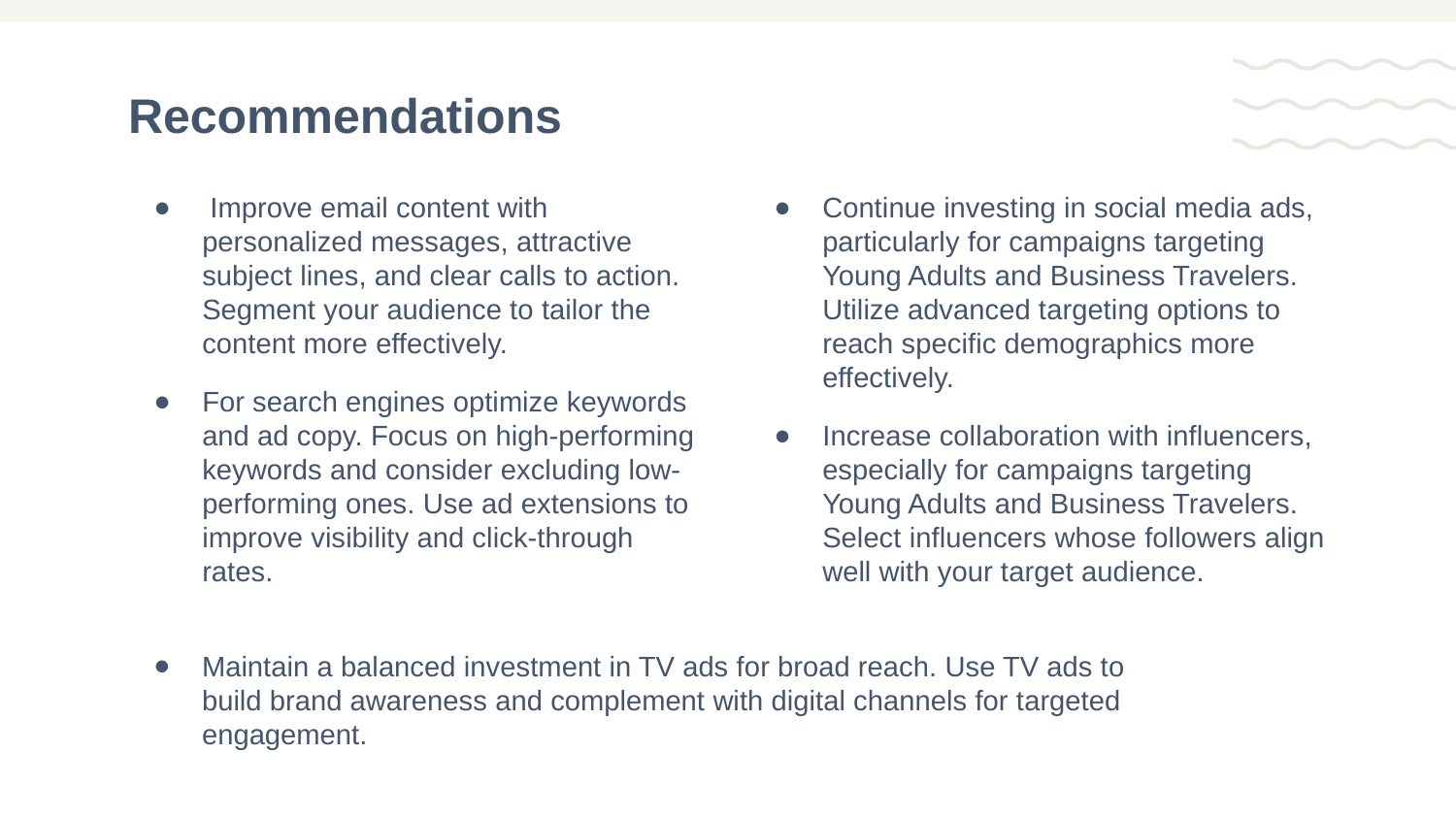

# Recommendations
 Improve email content with personalized messages, attractive subject lines, and clear calls to action. Segment your audience to tailor the content more effectively.
For search engines optimize keywords and ad copy. Focus on high-performing keywords and consider excluding low-performing ones. Use ad extensions to improve visibility and click-through rates.

Continue investing in social media ads, particularly for campaigns targeting Young Adults and Business Travelers. Utilize advanced targeting options to reach specific demographics more effectively.
Increase collaboration with influencers, especially for campaigns targeting Young Adults and Business Travelers. Select influencers whose followers align well with your target audience.
Maintain a balanced investment in TV ads for broad reach. Use TV ads to build brand awareness and complement with digital channels for targeted engagement.